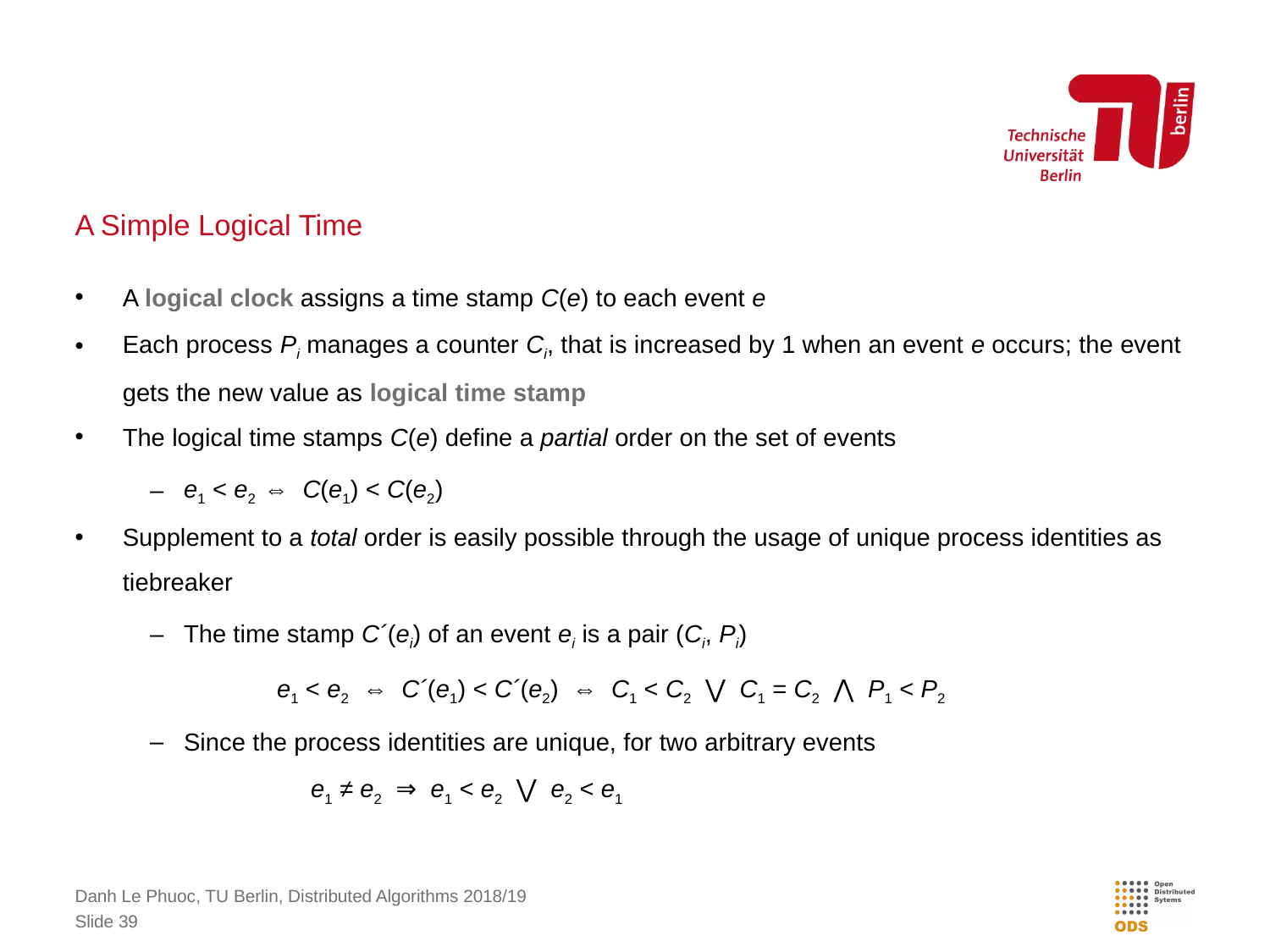

# A Simple Logical Time
A logical clock assigns a time stamp C(e) to each event e
Each process Pi manages a counter Ci, that is increased by 1 when an event e occurs; the event gets the new value as logical time stamp
The logical time stamps C(e) define a partial order on the set of events
e1 < e2  ⇔  C(e1) < C(e2)
Supplement to a total order is easily possible through the usage of unique process identities as tiebreaker
The time stamp C´(ei) of an event ei is a pair (Ci, Pi)
	e1 < e2  ⇔  C´(e1) < C´(e2)  ⇔  C1 < C2  ⋁  C1 = C2  ⋀  P1 < P2
Since the process identities are unique, for two arbitrary events
	e1 ≠ e2  ⇒  e1 < e2  ⋁  e2 < e1
Danh Le Phuoc, TU Berlin, Distributed Algorithms 2018/19
Slide 39